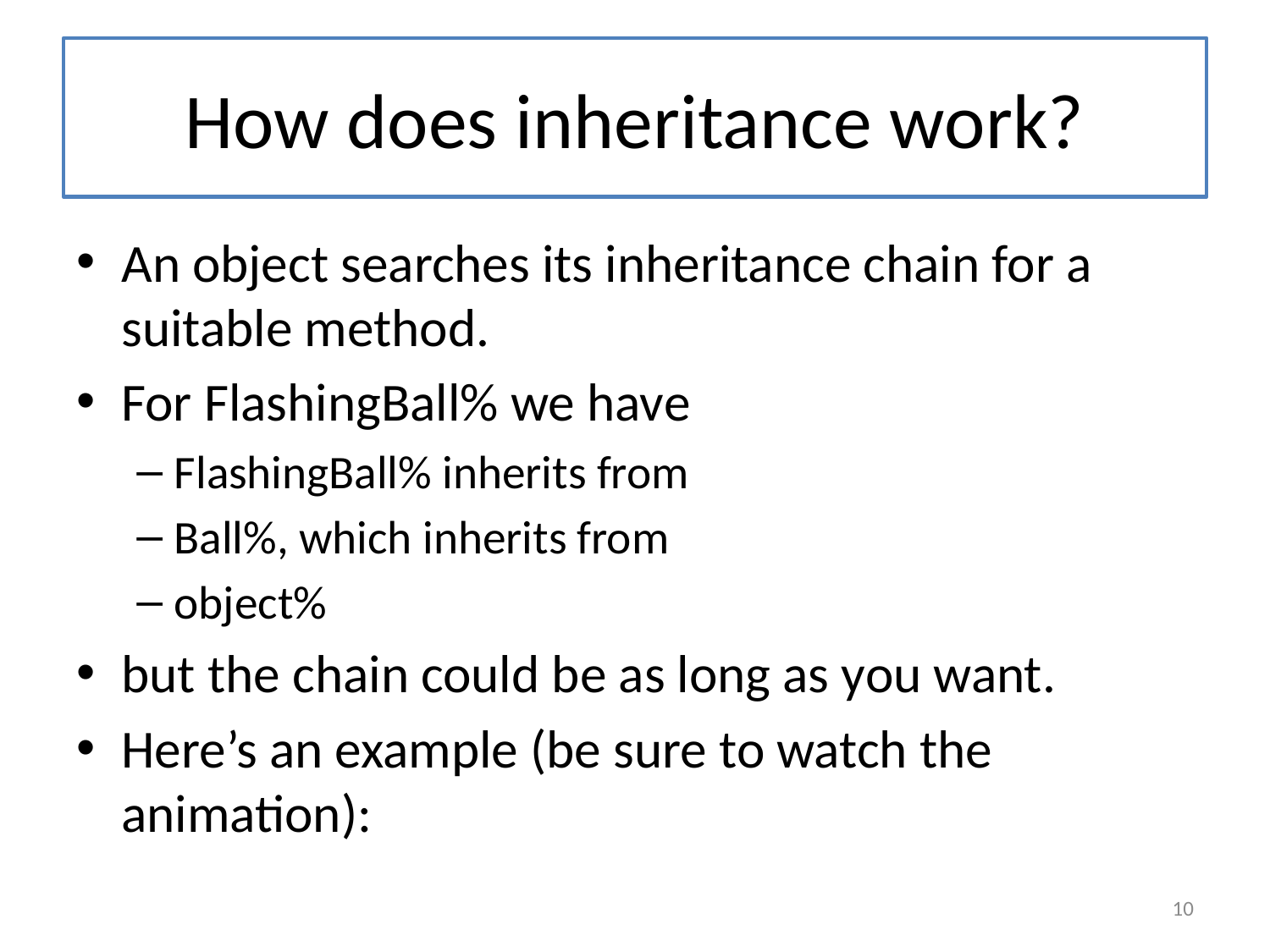

# How does inheritance work?
An object searches its inheritance chain for a suitable method.
For FlashingBall% we have
FlashingBall% inherits from
Ball%, which inherits from
object%
but the chain could be as long as you want.
Here’s an example (be sure to watch the animation):
10